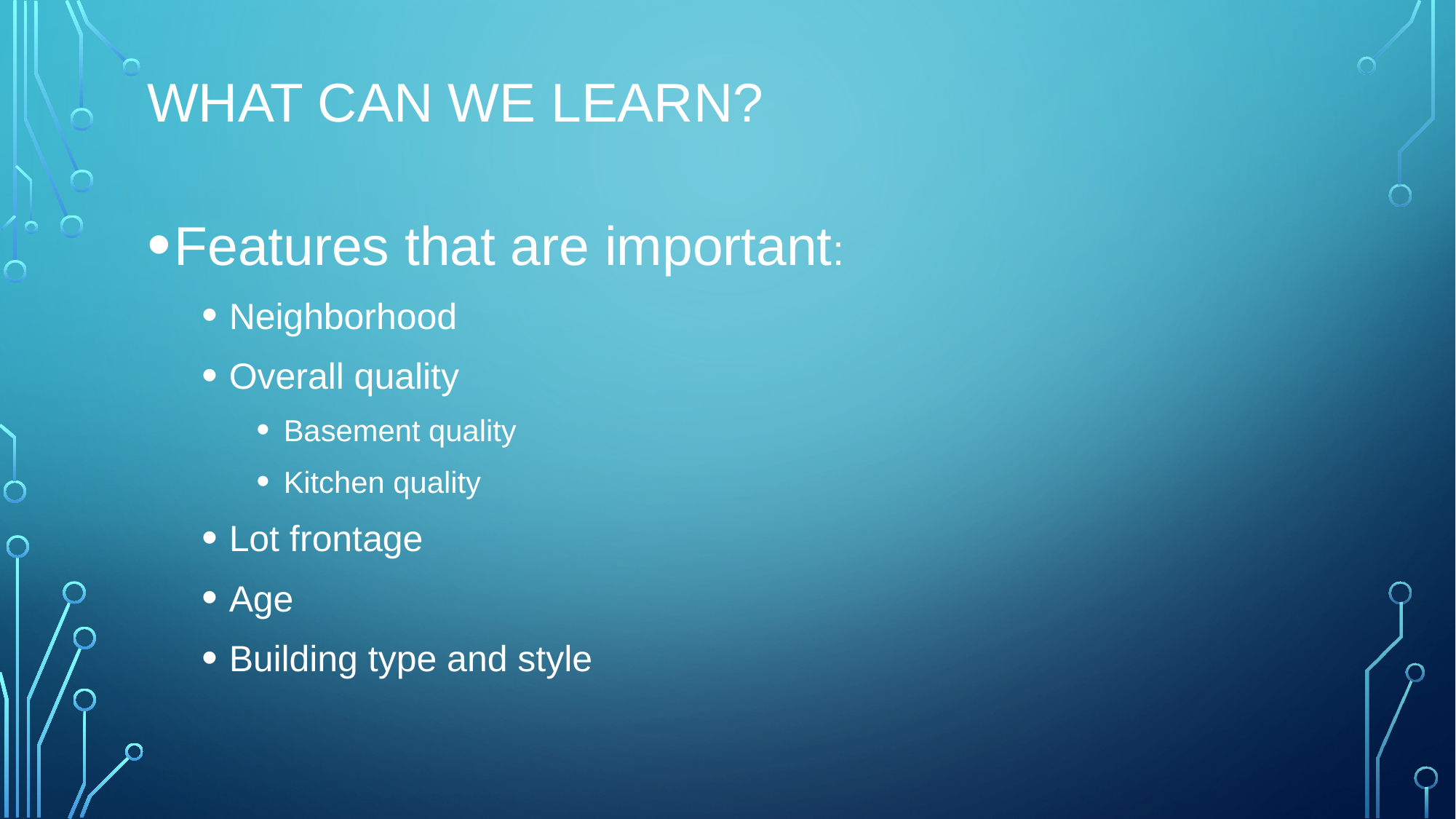

# What can we learn?
Features that are important:
Neighborhood
Overall quality
Basement quality
Kitchen quality
Lot frontage
Age
Building type and style